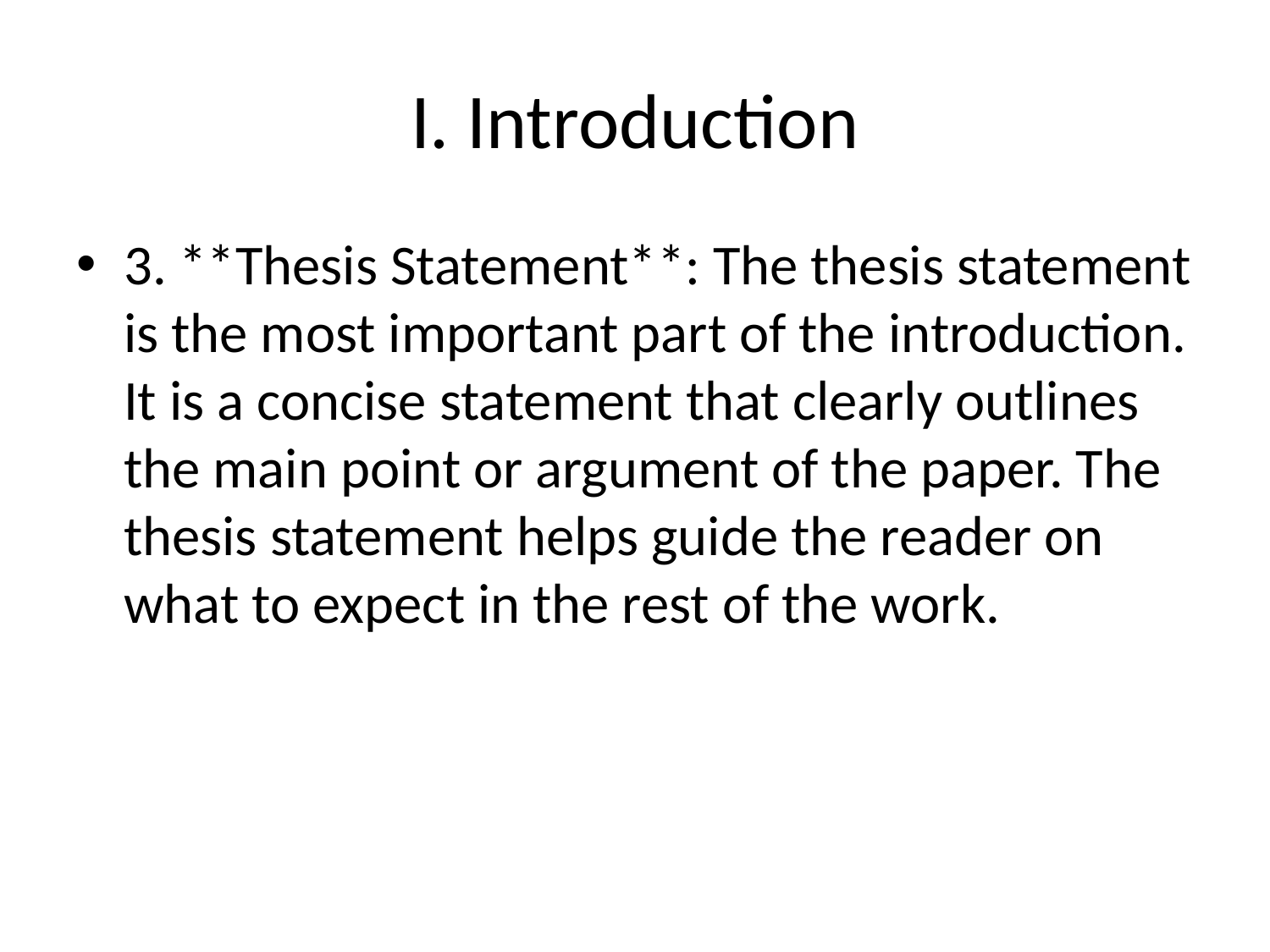

# I. Introduction
3. **Thesis Statement**: The thesis statement is the most important part of the introduction. It is a concise statement that clearly outlines the main point or argument of the paper. The thesis statement helps guide the reader on what to expect in the rest of the work.